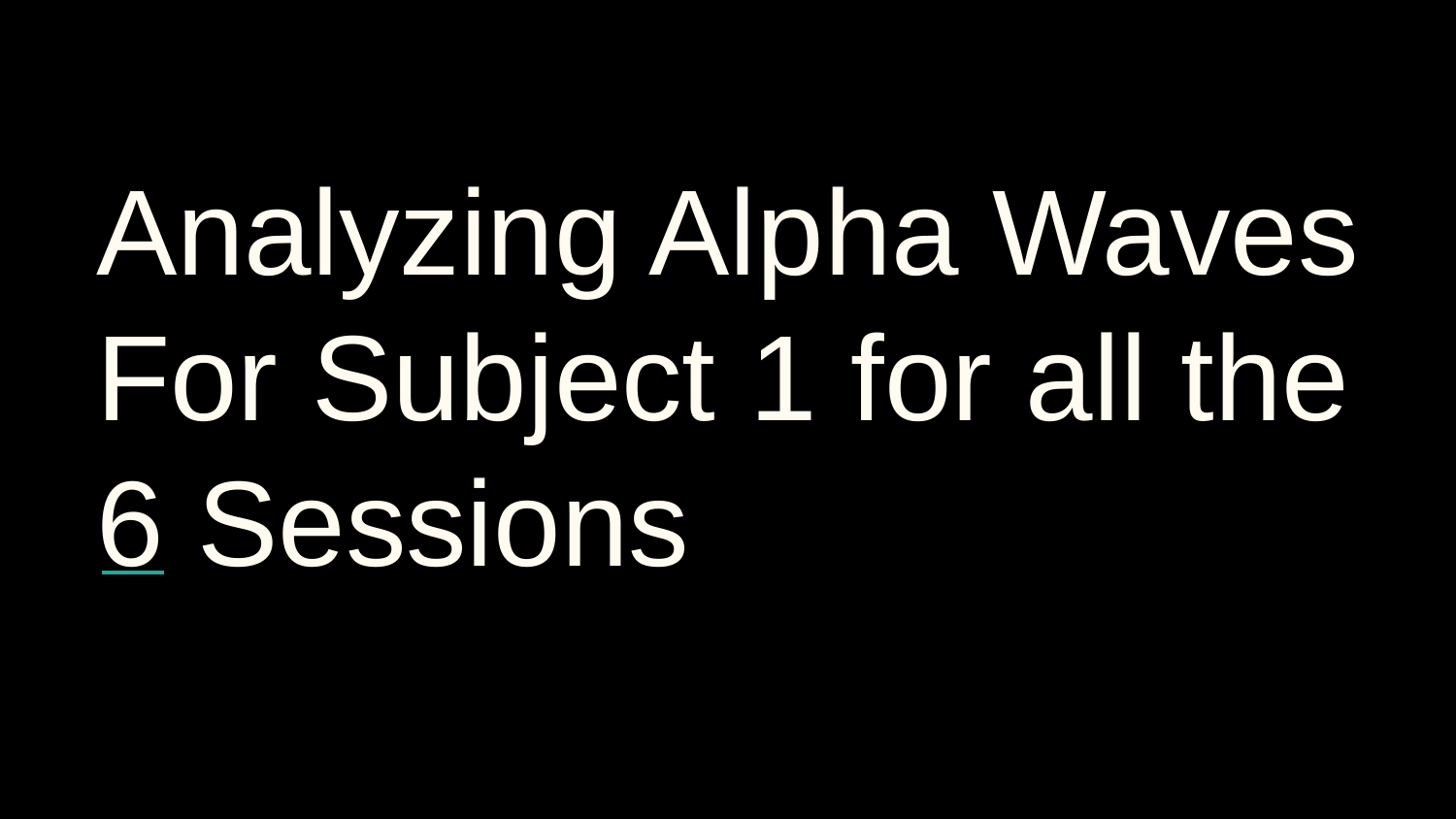

# Analyzing Alpha Waves
For Subject 1 for all the 6 Sessions